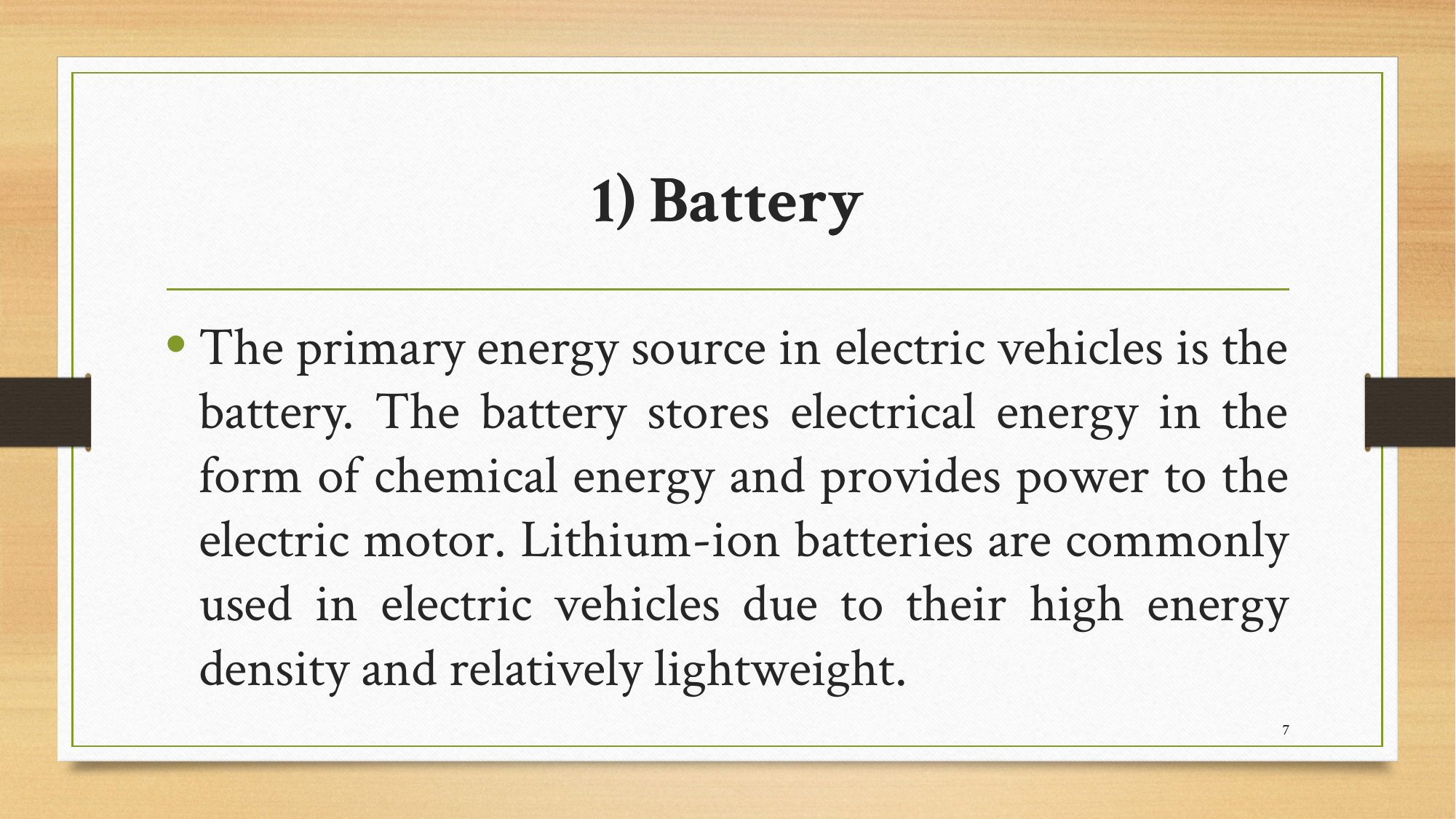

# 1) Battery
The primary energy source in electric vehicles is the battery. The battery stores electrical energy in the form of chemical energy and provides power to the electric motor. Lithium-ion batteries are commonly used in electric vehicles due to their high energy density and relatively lightweight.
7